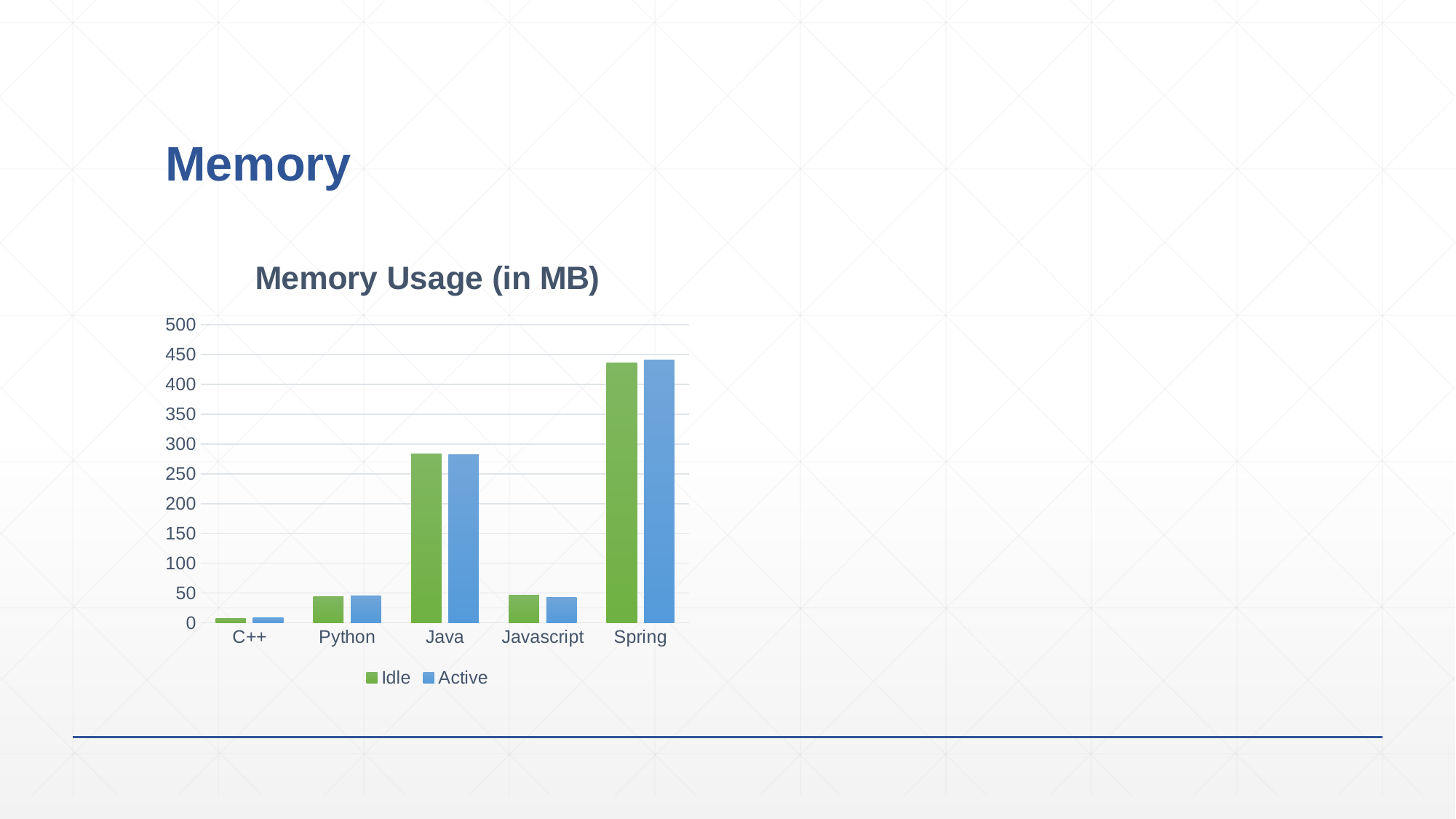

# Memory

### Chart: Memory Usage (in MB)

| Category | Idle | Active |
|---|---|---|
| C++ | 7.0 | 9.0 |
| Python | 44.0 | 44.666666666666664 |
| Java | 283.0 | 282.3333333333333 |
| Javascript | 46.0 | 43.0 |
| Spring | 436.0 | 441.0 |